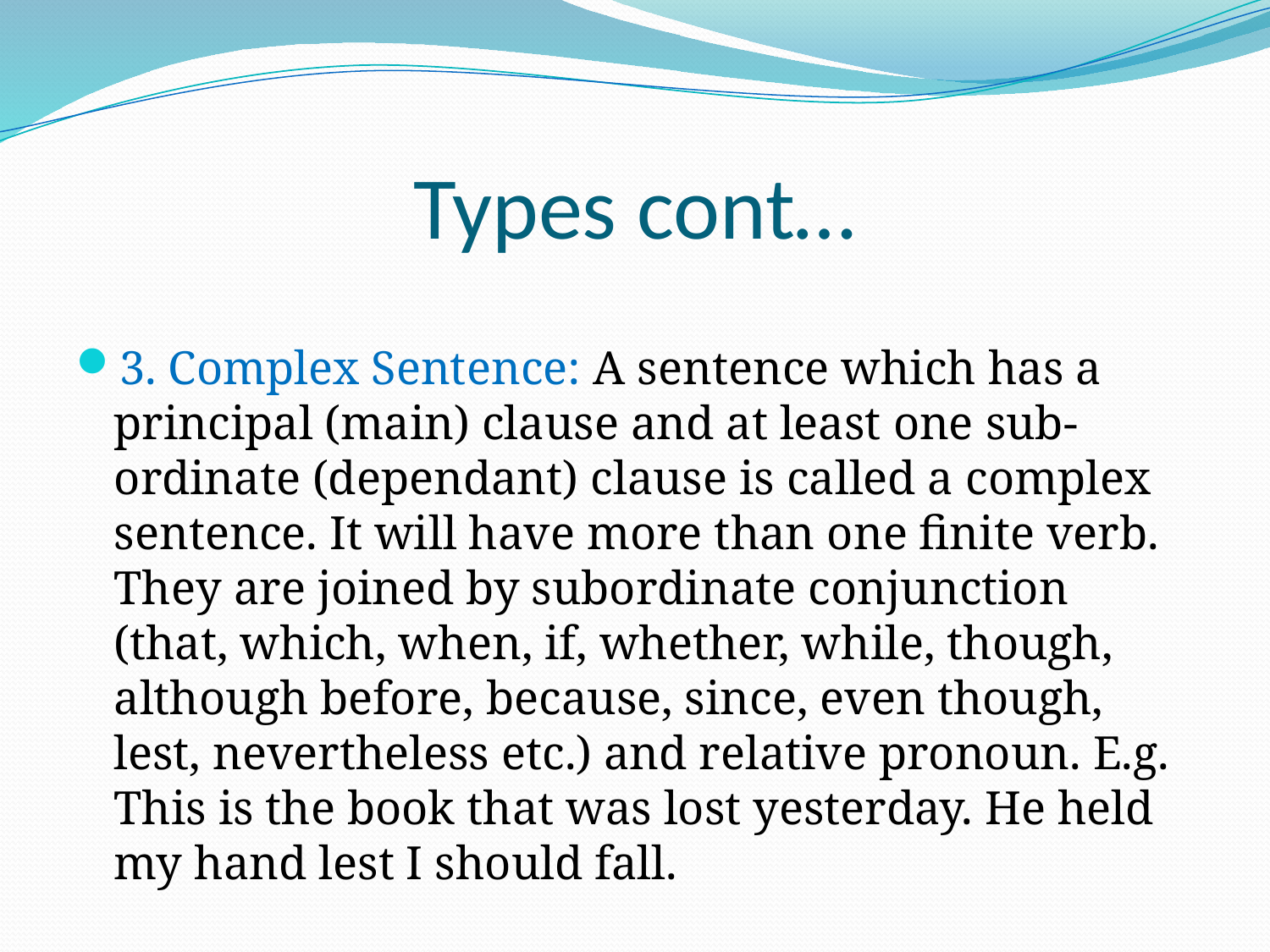

# Types cont…

3. Complex Sentence: A sentence which has a principal (main) clause and at least one sub-ordinate (dependant) clause is called a complex sentence. It will have more than one finite verb. They are joined by subordinate conjunction (that, which, when, if, whether, while, though, although before, because, since, even though, lest, nevertheless etc.) and relative pronoun. E.g. This is the book that was lost yesterday. He held my hand lest I should fall.